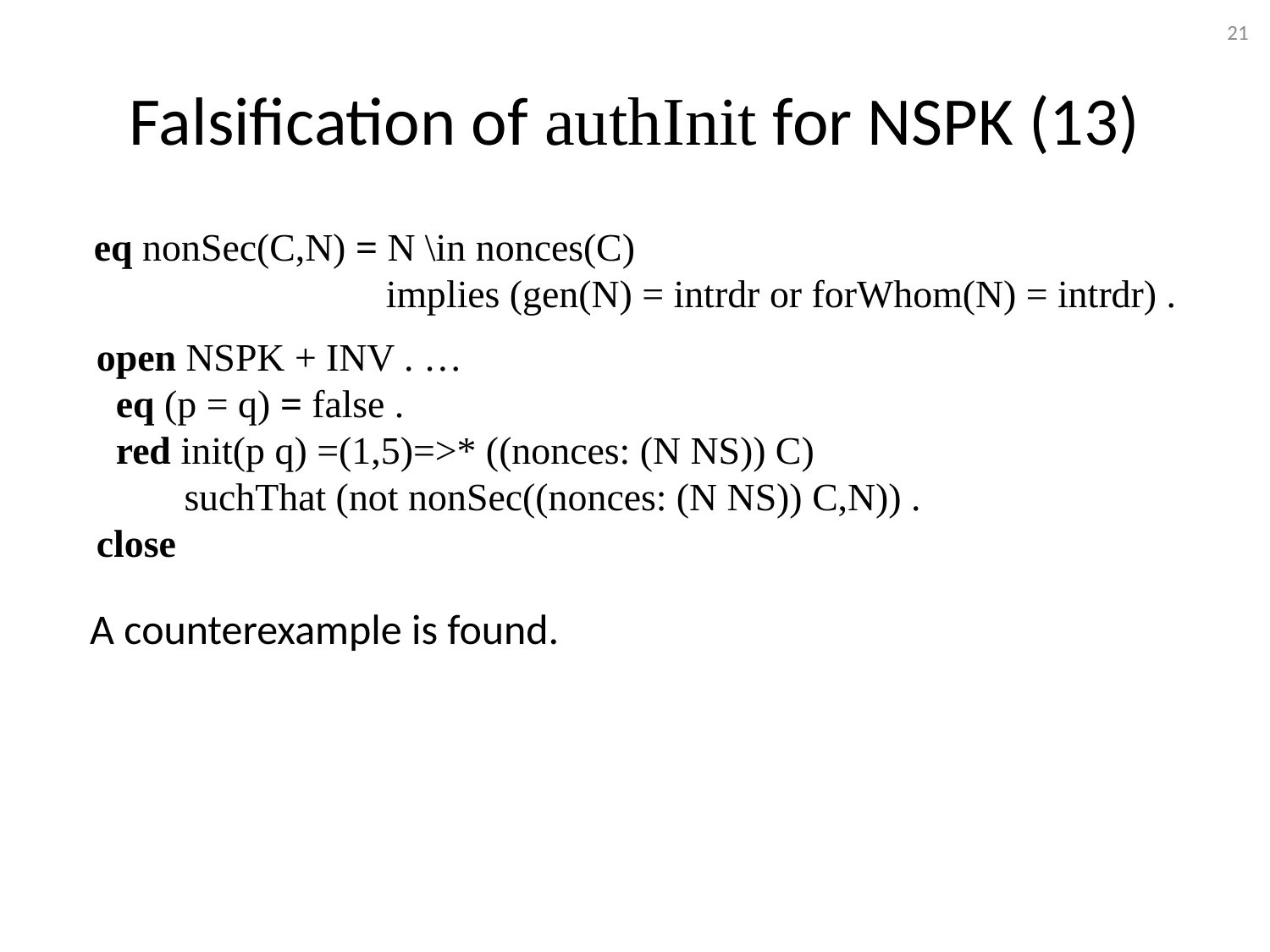

21
# Falsification of authInit for NSPK (13)
eq nonSec(C,N) = N \in nonces(C)
                              implies (gen(N) = intrdr or forWhom(N) = intrdr) .
open NSPK + INV . …
  eq (p = q) = false .
  red init(p q) =(1,5)=>* ((nonces: (N NS)) C)
         suchThat (not nonSec((nonces: (N NS)) C,N)) .
close
A counterexample is found.